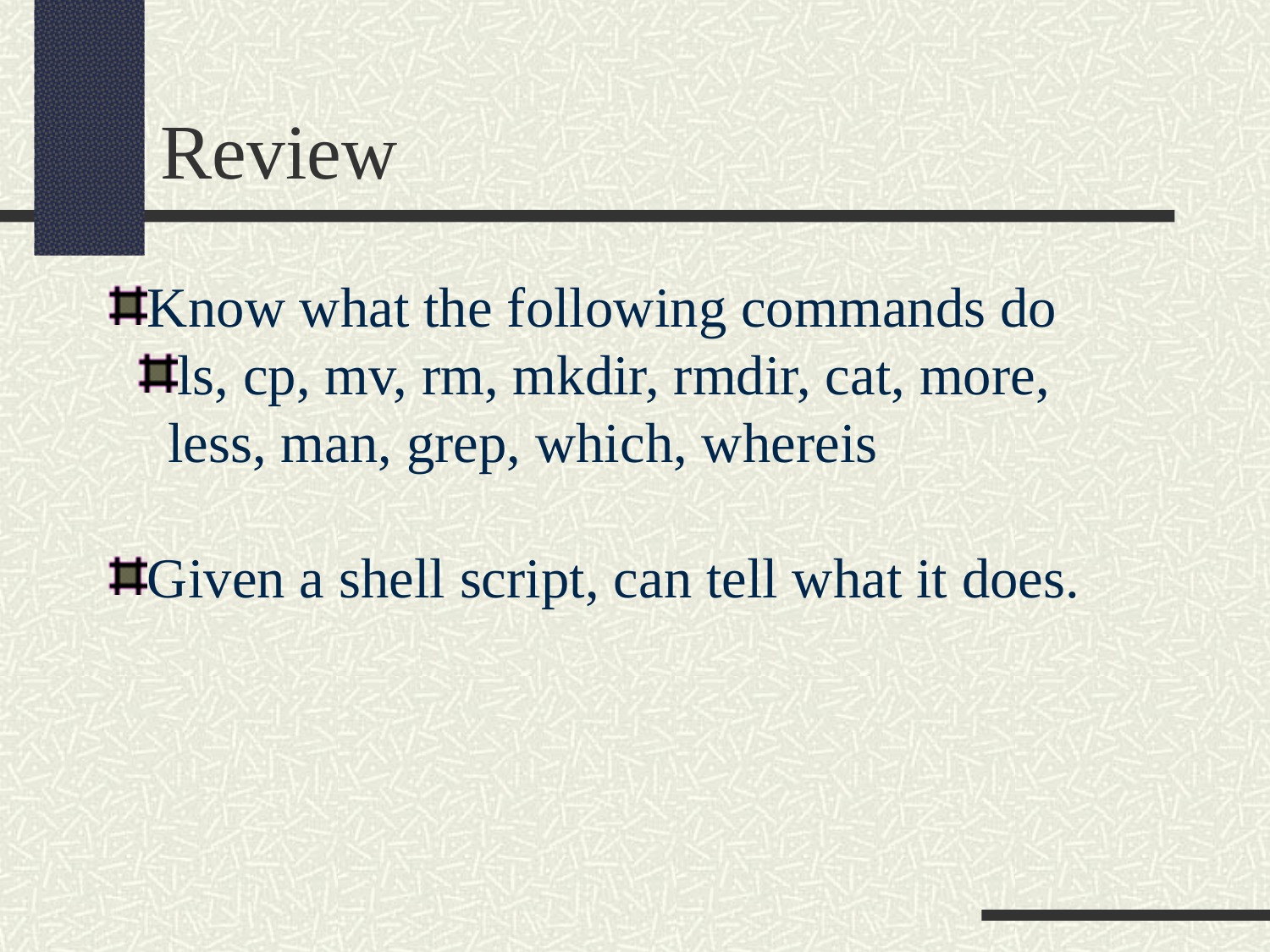

Review
Know what the following commands do
ls, cp, mv, rm, mkdir, rmdir, cat, more, less, man, grep, which, whereis

Given a shell script, can tell what it does.